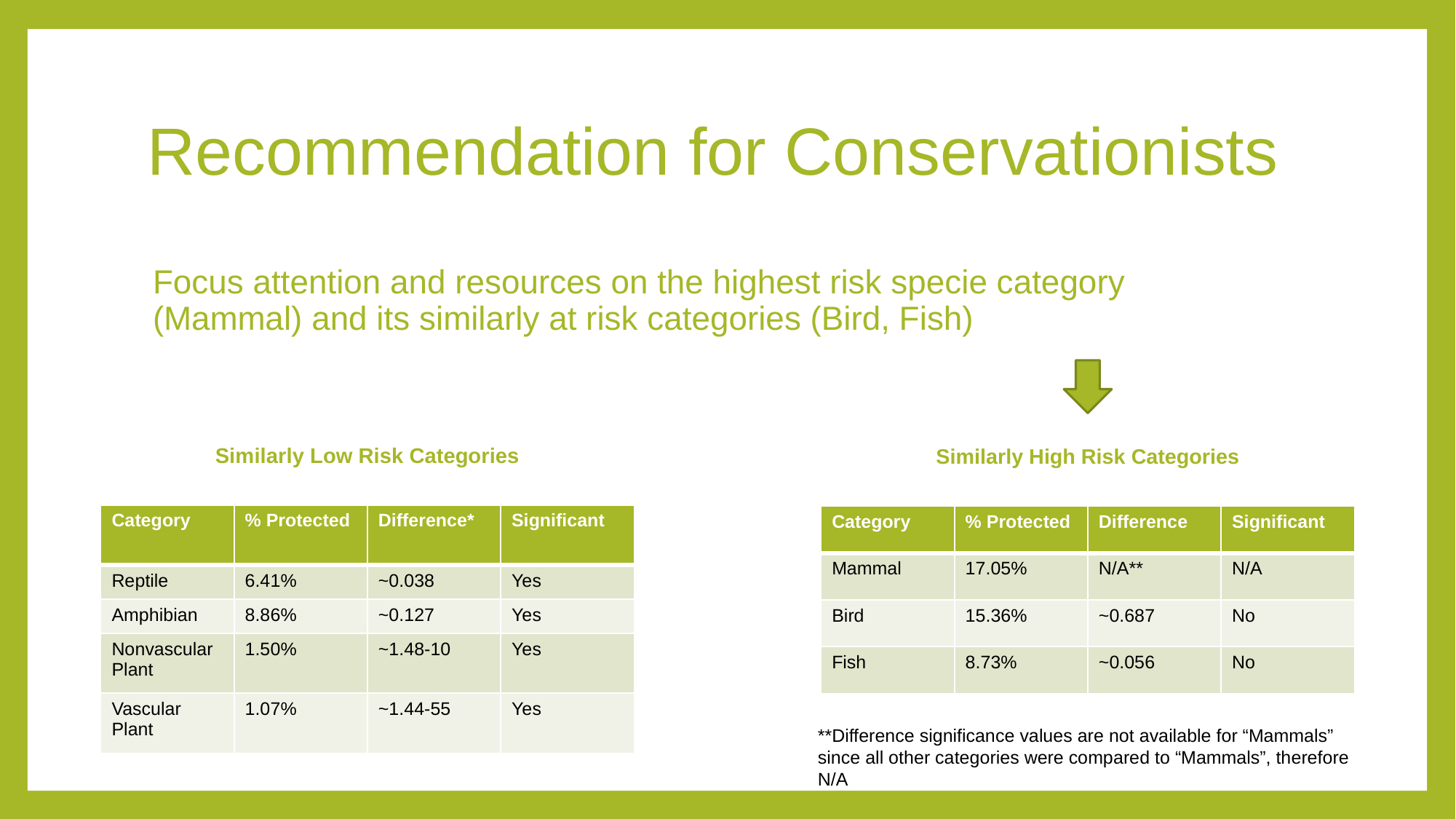

# Recommendation for Conservationists
Focus attention and resources on the highest risk specie category (Mammal) and its similarly at risk categories (Bird, Fish)

Similarly Low Risk Categories
Similarly High Risk Categories
| Category | % Protected | Difference\* | Significant |
| --- | --- | --- | --- |
| Reptile | 6.41% | ~0.038 | Yes |
| Amphibian | 8.86% | ~0.127 | Yes |
| Nonvascular Plant | 1.50% | ~1.48-10 | Yes |
| Vascular Plant | 1.07% | ~1.44-55 | Yes |
| Category | % Protected | Difference | Significant |
| --- | --- | --- | --- |
| Mammal | 17.05% | N/A\*\* | N/A |
| Bird | 15.36% | ~0.687 | No |
| Fish | 8.73% | ~0.056 | No |
**Difference significance values are not available for “Mammals” since all other categories were compared to “Mammals”, therefore N/A